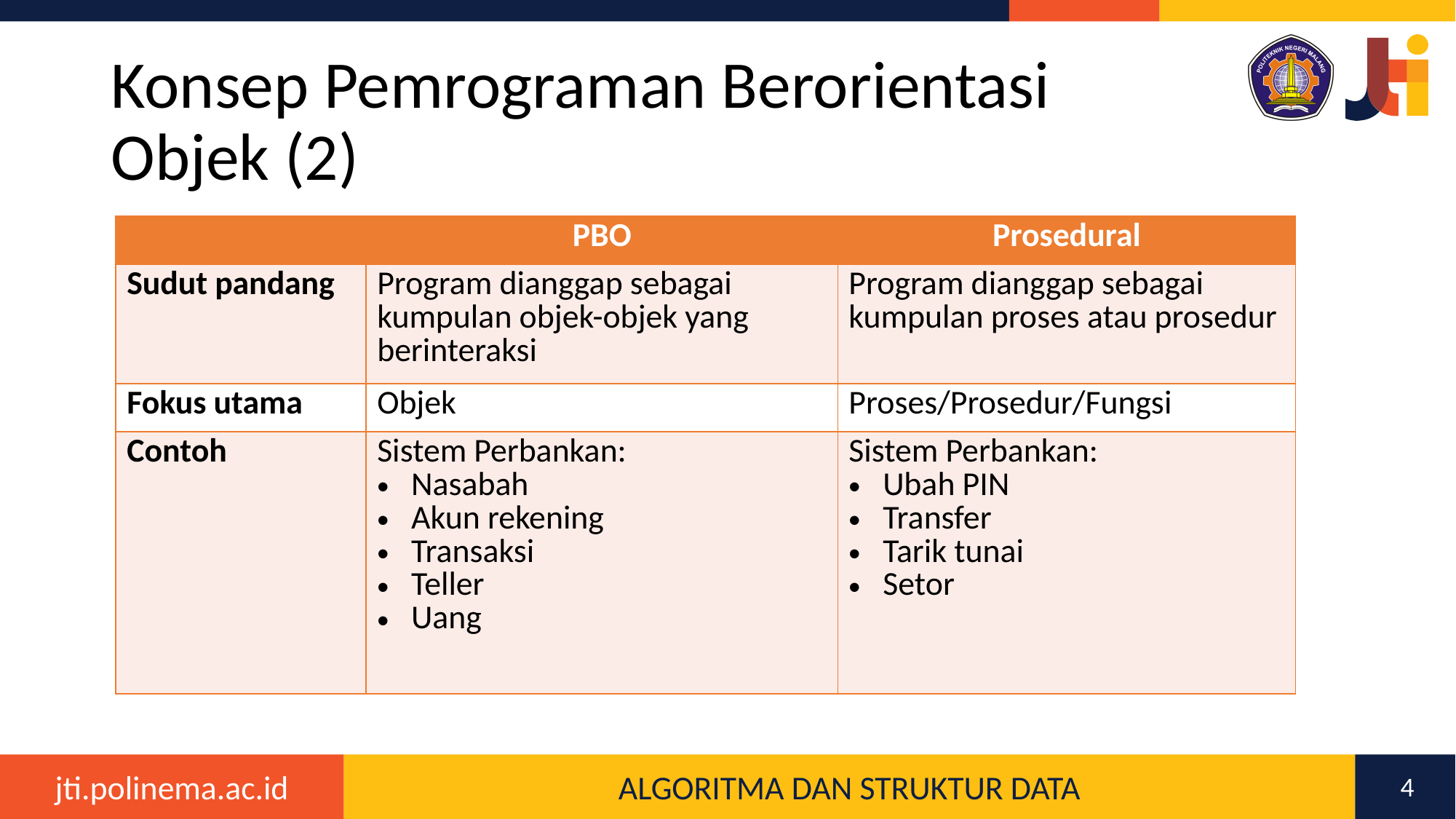

# Konsep Pemrograman Berorientasi Objek (2)
|  | PBO | Prosedural |
| --- | --- | --- |
| Sudut pandang | Program dianggap sebagai kumpulan objek-objek yang berinteraksi | Program dianggap sebagai kumpulan proses atau prosedur |
| Fokus utama | Objek | Proses/Prosedur/Fungsi |
| Contoh | Sistem Perbankan: Nasabah Akun rekening Transaksi Teller Uang | Sistem Perbankan: Ubah PIN Transfer Tarik tunai Setor |
4